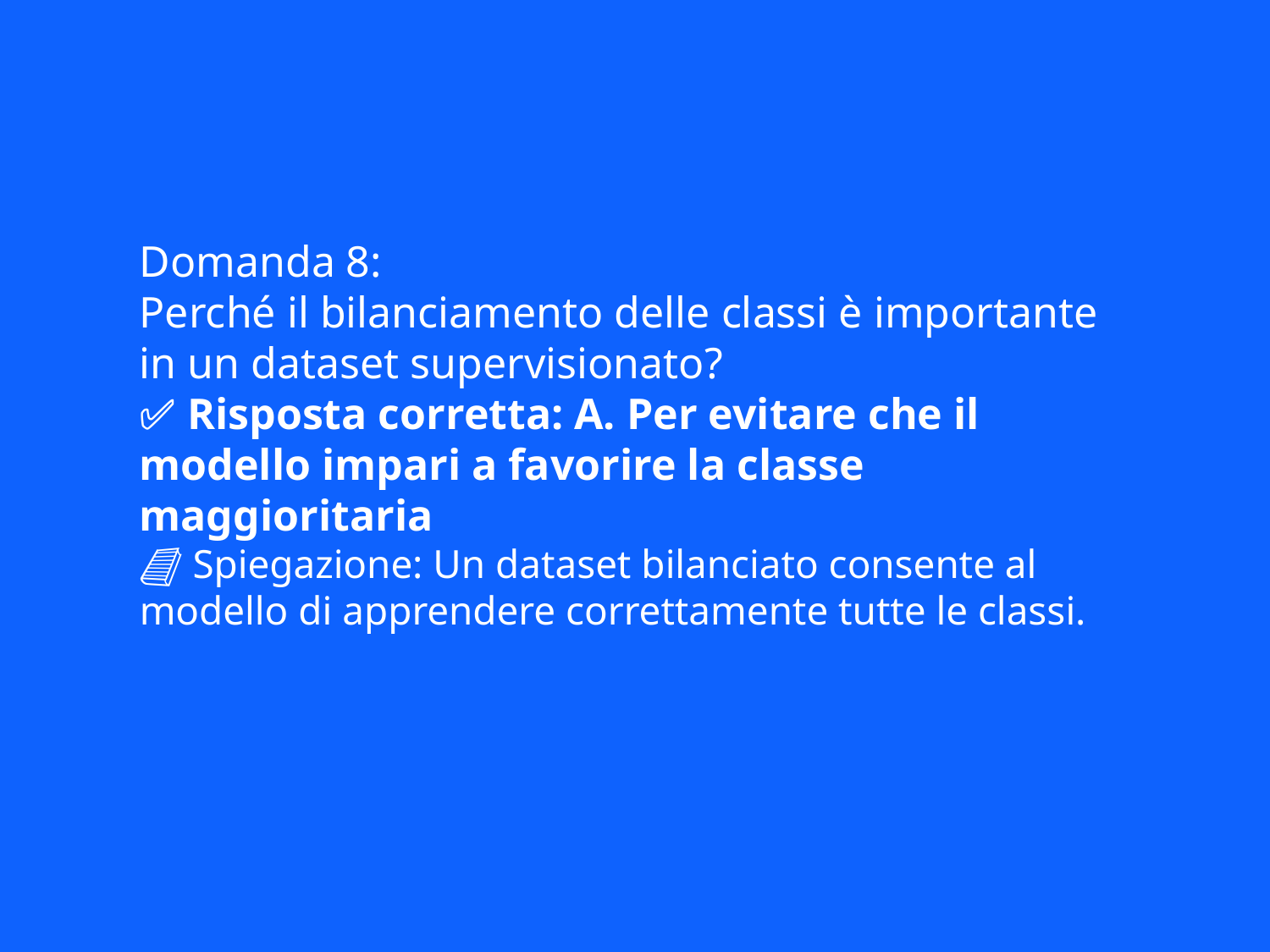

Domanda 8:
Perché il bilanciamento delle classi è importante in un dataset supervisionato?
✅ Risposta corretta: A. Per evitare che il modello impari a favorire la classe maggioritaria
📘 Spiegazione: Un dataset bilanciato consente al modello di apprendere correttamente tutte le classi.